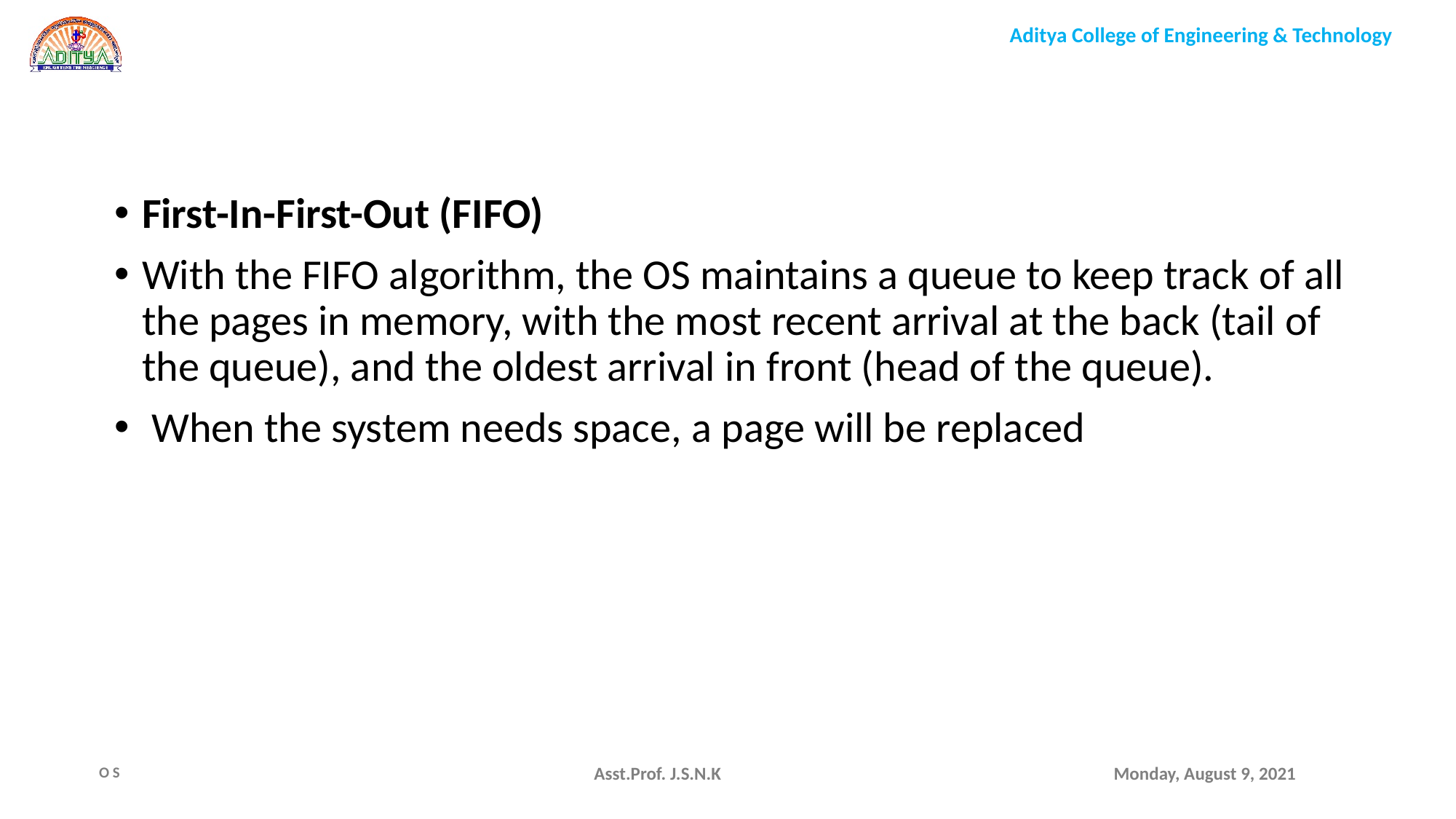

First-In-First-Out (FIFO)
With the FIFO algorithm, the OS maintains a queue to keep track of all the pages in memory, with the most recent arrival at the back (tail of the queue), and the oldest arrival in front (head of the queue).
 When the system needs space, a page will be replaced
Asst.Prof. J.S.N.K
Monday, August 9, 2021